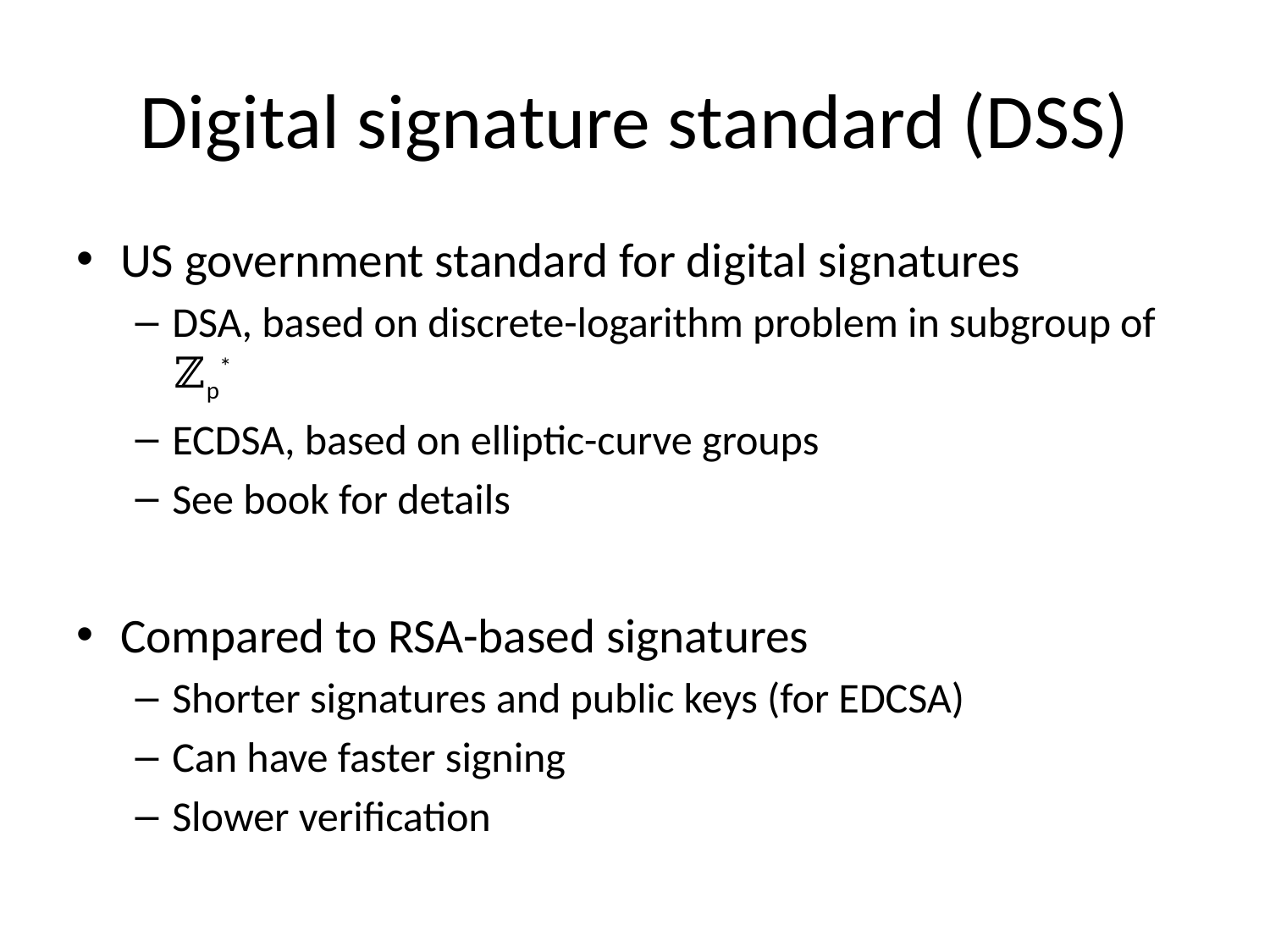

# Digital signature standard (DSS)
US government standard for digital signatures
DSA, based on discrete-logarithm problem in subgroup of ℤp*
ECDSA, based on elliptic-curve groups
See book for details

Compared to RSA-based signatures
Shorter signatures and public keys (for EDCSA)
Can have faster signing
Slower verification